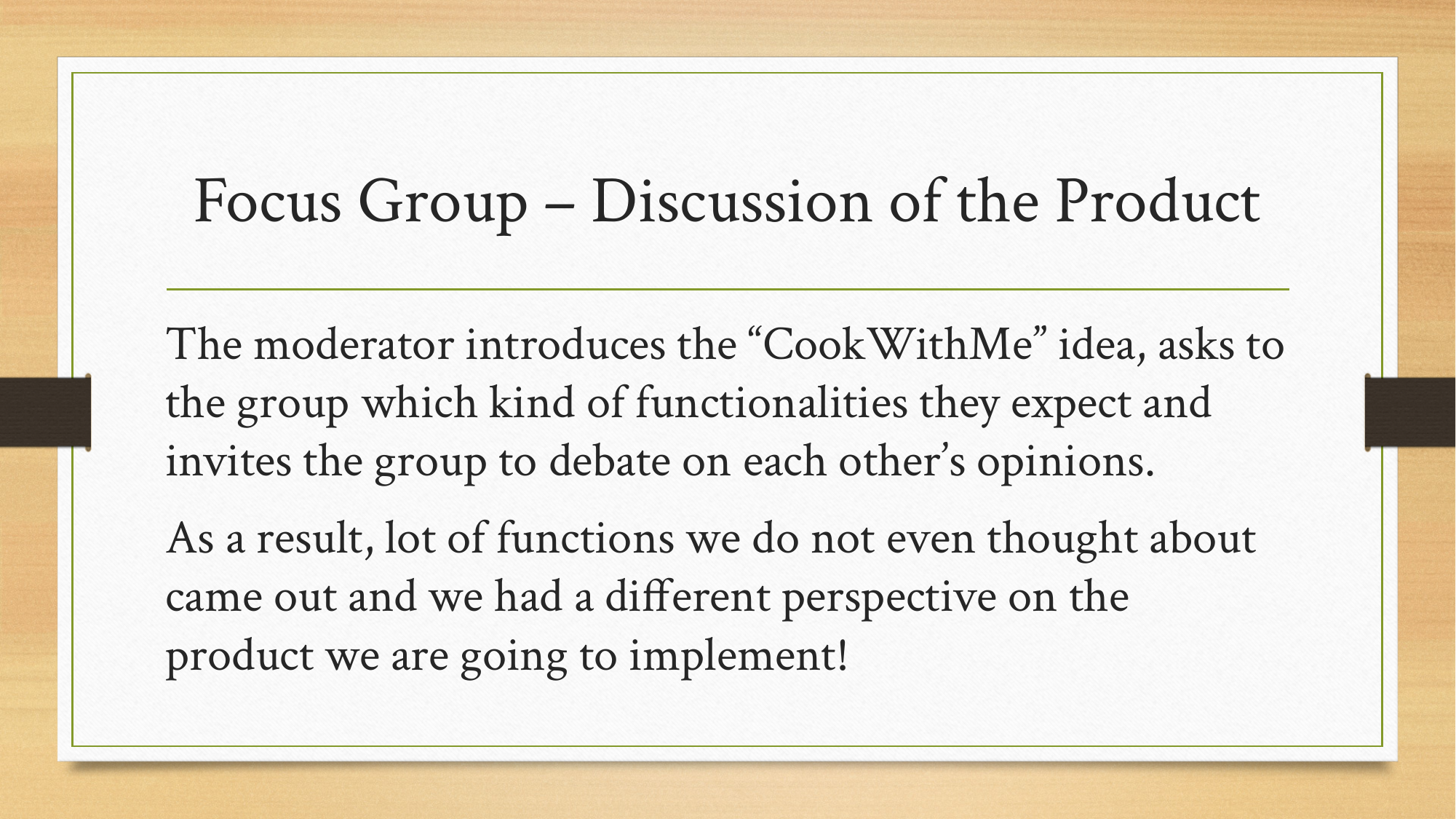

# Focus Group – Discussion of the Product
The moderator introduces the “CookWithMe” idea, asks to the group which kind of functionalities they expect and invites the group to debate on each other’s opinions.
As a result, lot of functions we do not even thought about came out and we had a different perspective on the product we are going to implement!